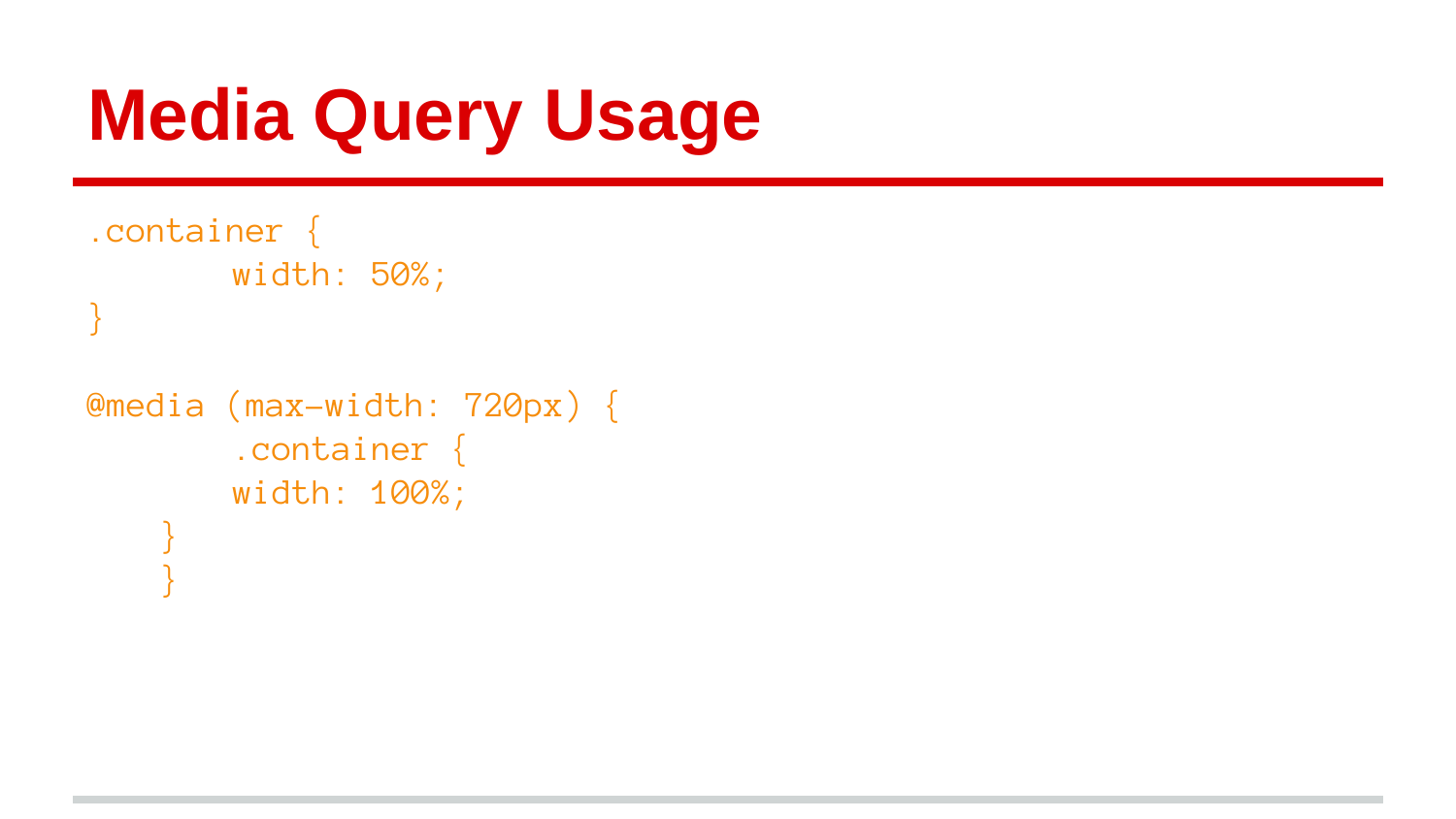

# Media Query Usage
.container {
	width: 50%;
}

@media (max-width: 720px) {
	.container {
	width: 100%;
}
}